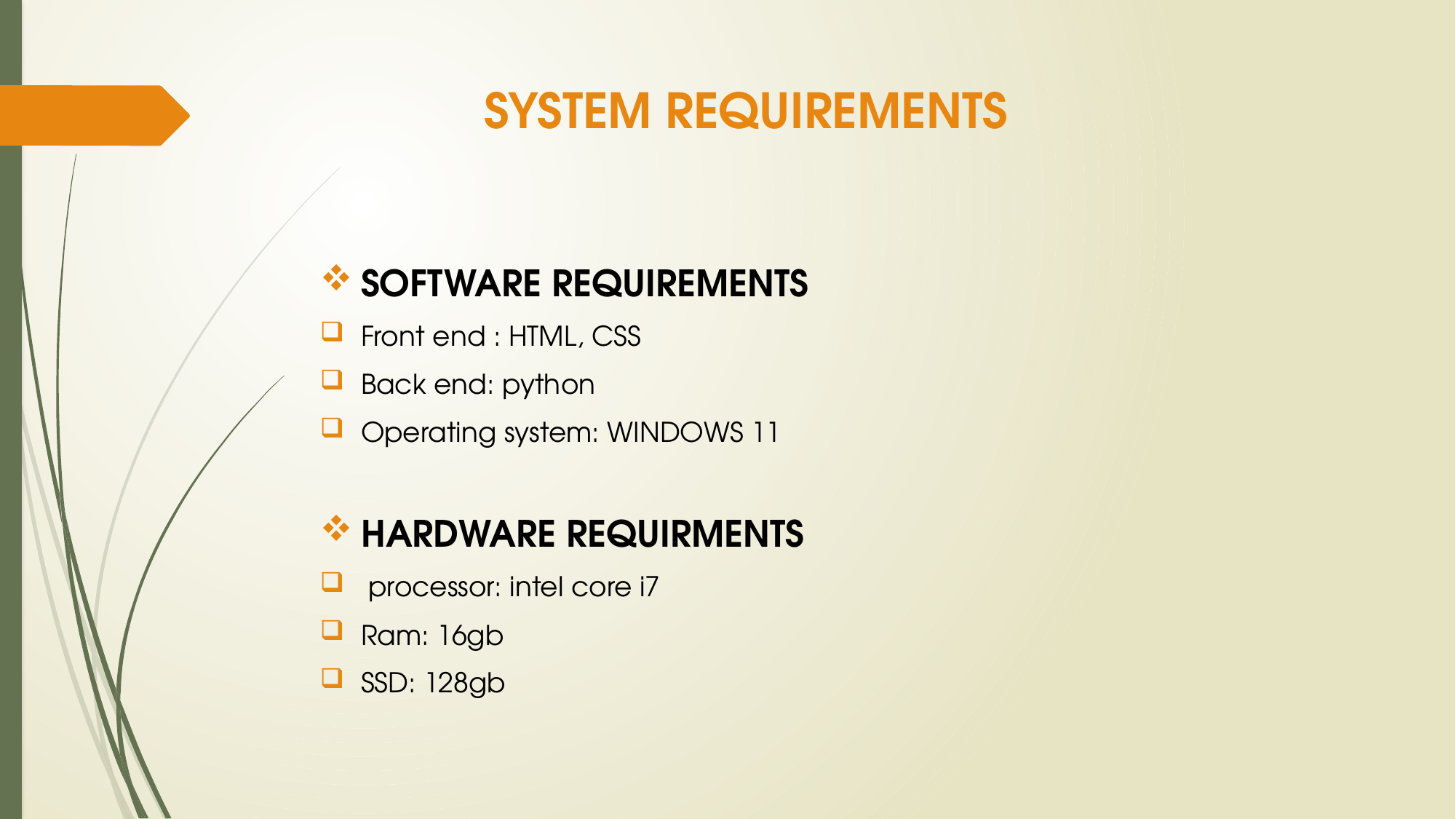

# SYSTEM REQUIREMENTS
SOFTWARE REQUIREMENTS
Front end : HTML, CSS
Back end: python
Operating system: WINDOWS 11

HARDWARE REQUIRMENTS
 processor: intel core i7
Ram: 16gb
SSD: 128gb